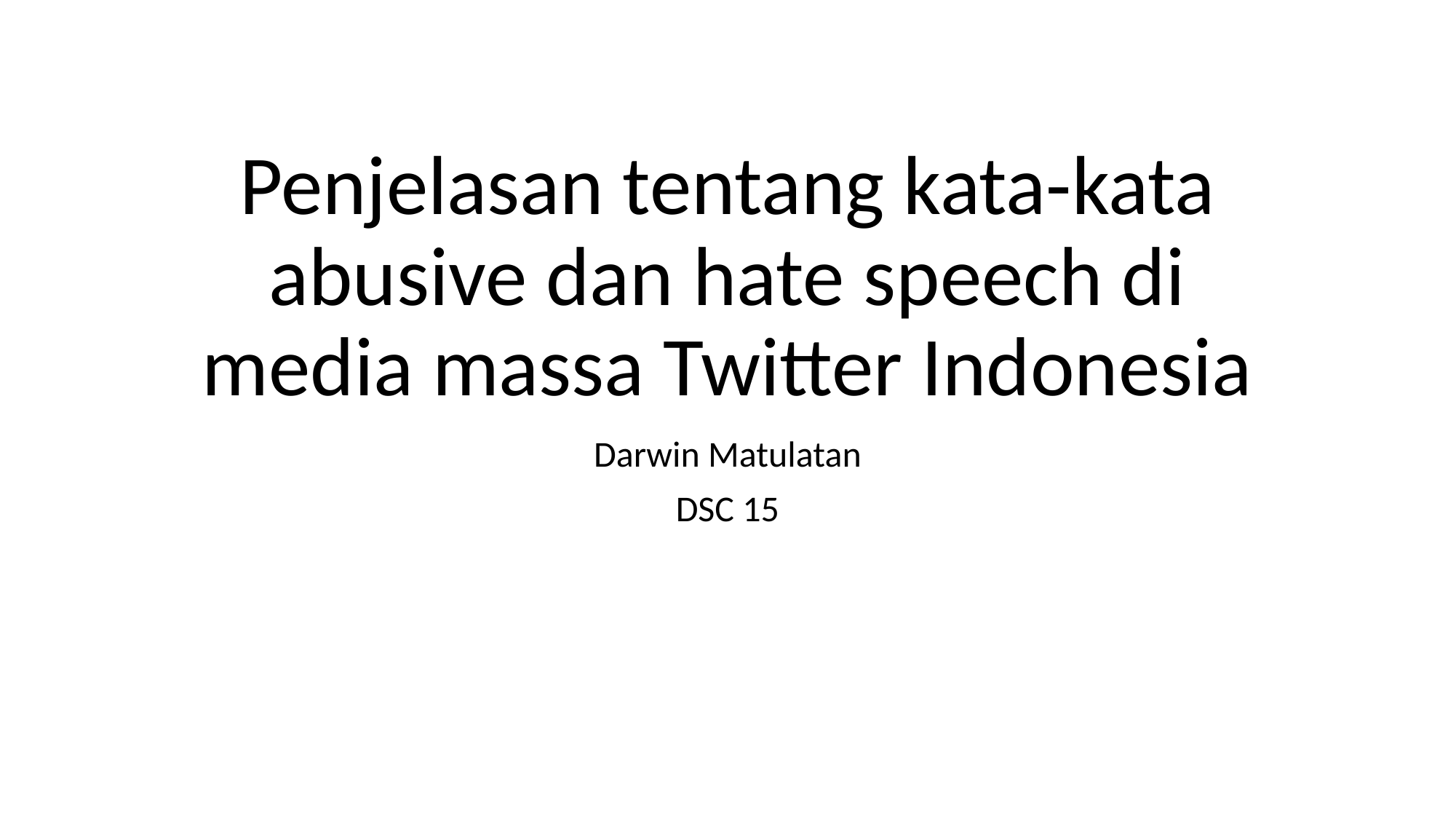

# Penjelasan tentang kata-kata abusive dan hate speech di media massa Twitter Indonesia
Darwin Matulatan
DSC 15